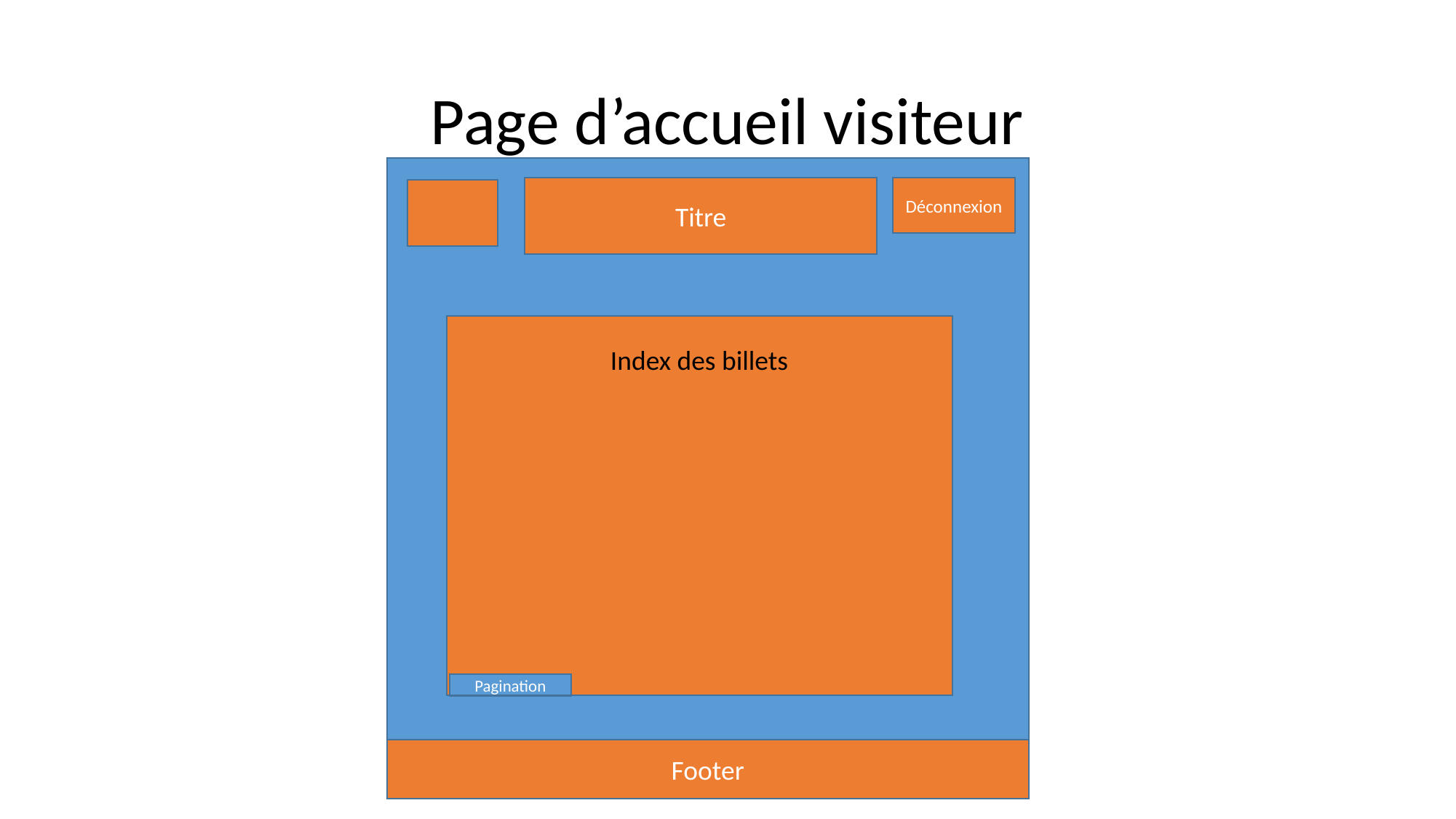

# Page d’accueil visiteur

Titre
Déconnexion

Index des billets
Pagination
Footer